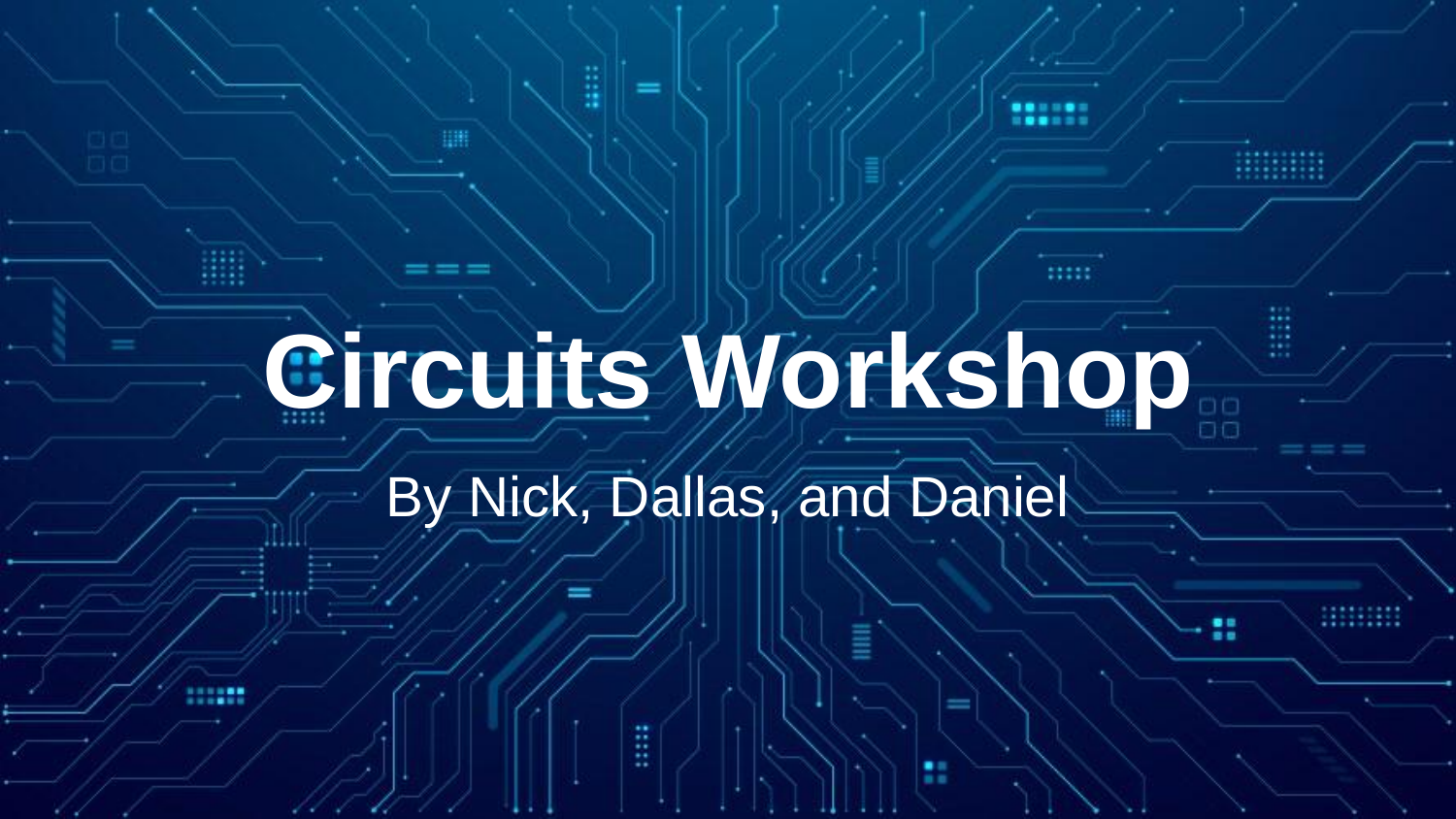

# Circuits Workshop
By Nick, Dallas, and Daniel